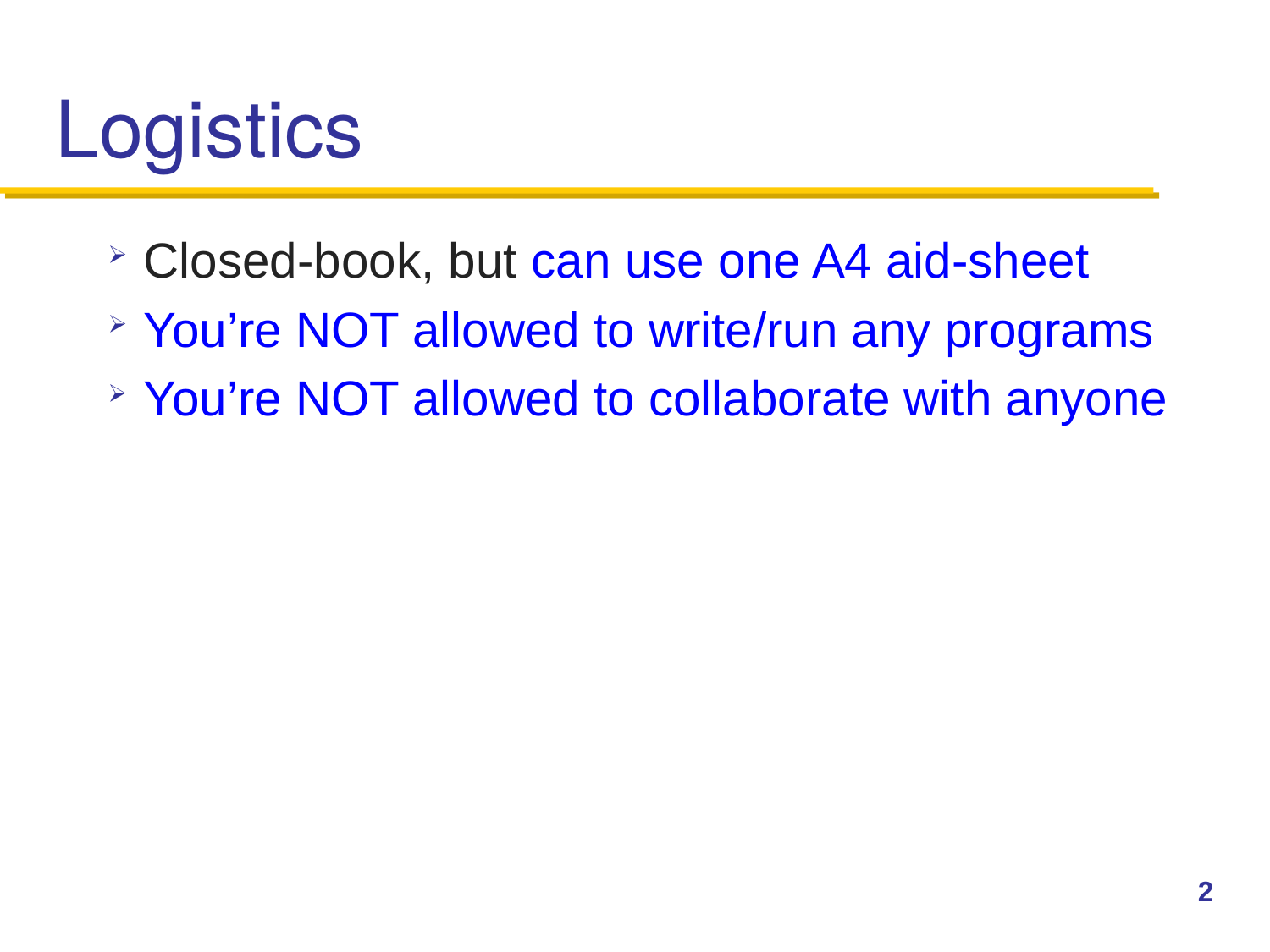

# Logistics
Closed-book, but can use one A4 aid-sheet
You’re NOT allowed to write/run any programs
You’re NOT allowed to collaborate with anyone
2